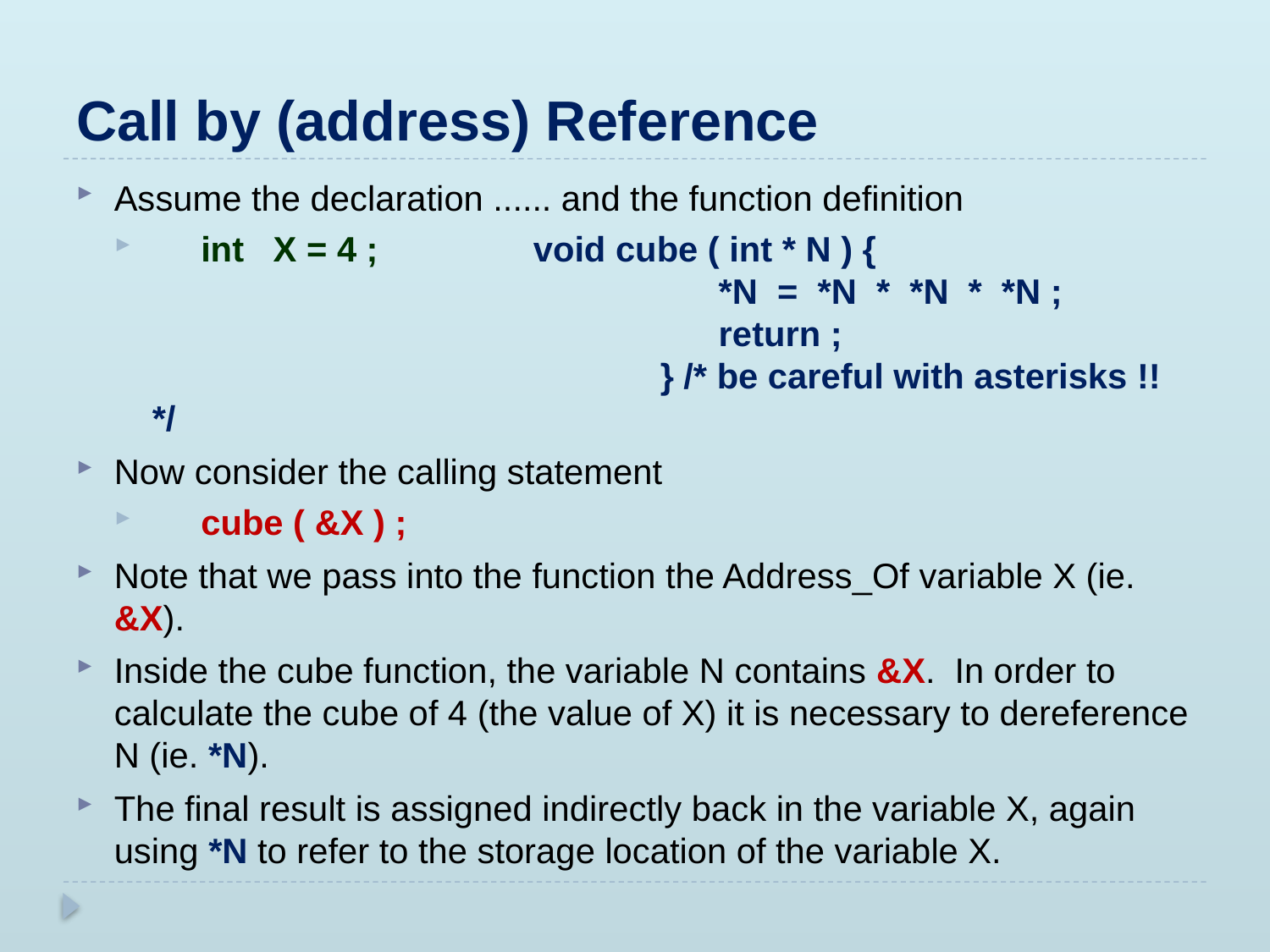

# Call by (address) Reference
Assume the declaration ...... and the function definition
     int   X = 4 ;		void cube ( int * N ) {
   				      *N  =  *N  *  *N  *  *N ;
  				      return ;
  				} /* be careful with asterisks !! */
Now consider the calling statement
     cube ( &X ) ;
Note that we pass into the function the Address_Of variable X (ie. &X).
Inside the cube function, the variable N contains &X.  In order to calculate the cube of 4 (the value of X) it is necessary to dereference N (ie. *N).
The final result is assigned indirectly back in the variable X, again using *N to refer to the storage location of the variable X.